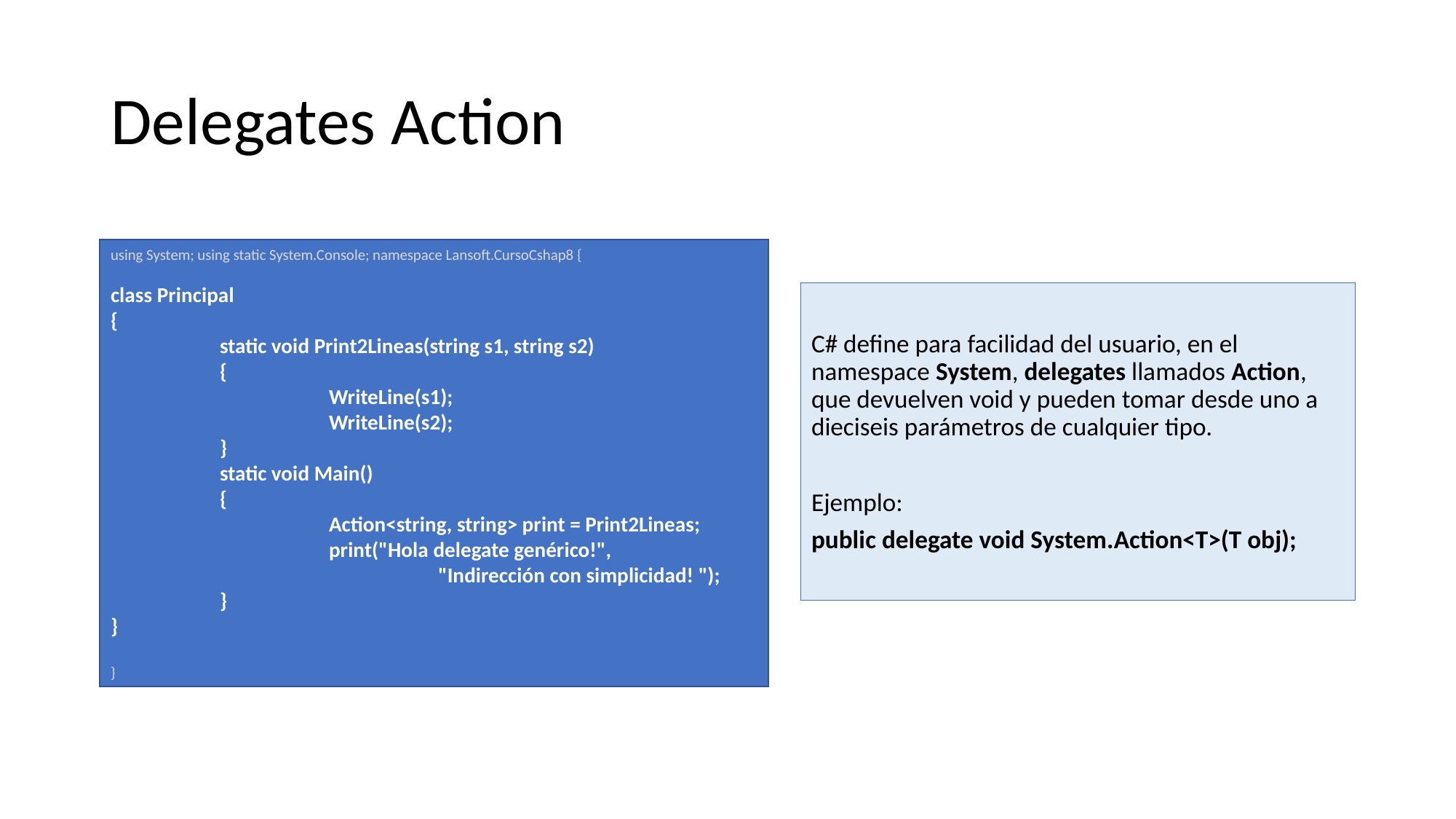

# Delegates Action
using System; using static System.Console; namespace Lansoft.CursoCshap8 {

class Principal
{
	static void Print2Lineas(string s1, string s2)
	{
		WriteLine(s1);
		WriteLine(s2);
	}
	static void Main()
	{
		Action<string, string> print = Print2Lineas;
		print("Hola delegate genérico!",
			"Indirección con simplicidad! ");
	}
}

}

C# define para facilidad del usuario, en el namespace System, delegates llamados Action, que devuelven void y pueden tomar desde uno a dieciseis parámetros de cualquier tipo.

Ejemplo:
public delegate void System.Action<T>(T obj);